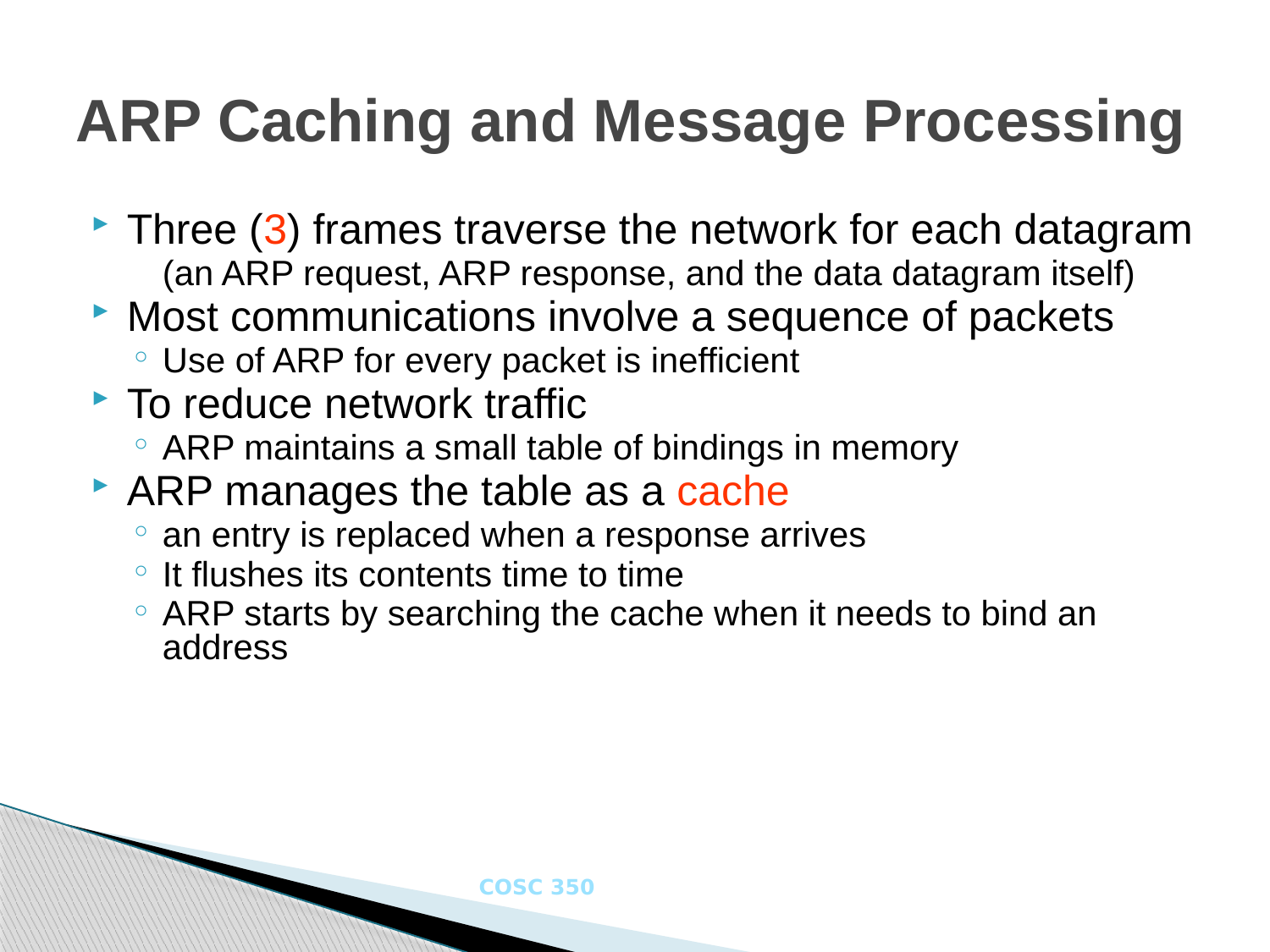

# ARP Caching and Message Processing
Three (3) frames traverse the network for each datagram
	(an ARP request, ARP response, and the data datagram itself)
Most communications involve a sequence of packets
Use of ARP for every packet is inefficient
To reduce network traffic
ARP maintains a small table of bindings in memory
ARP manages the table as a cache
an entry is replaced when a response arrives
It flushes its contents time to time
ARP starts by searching the cache when it needs to bind an address